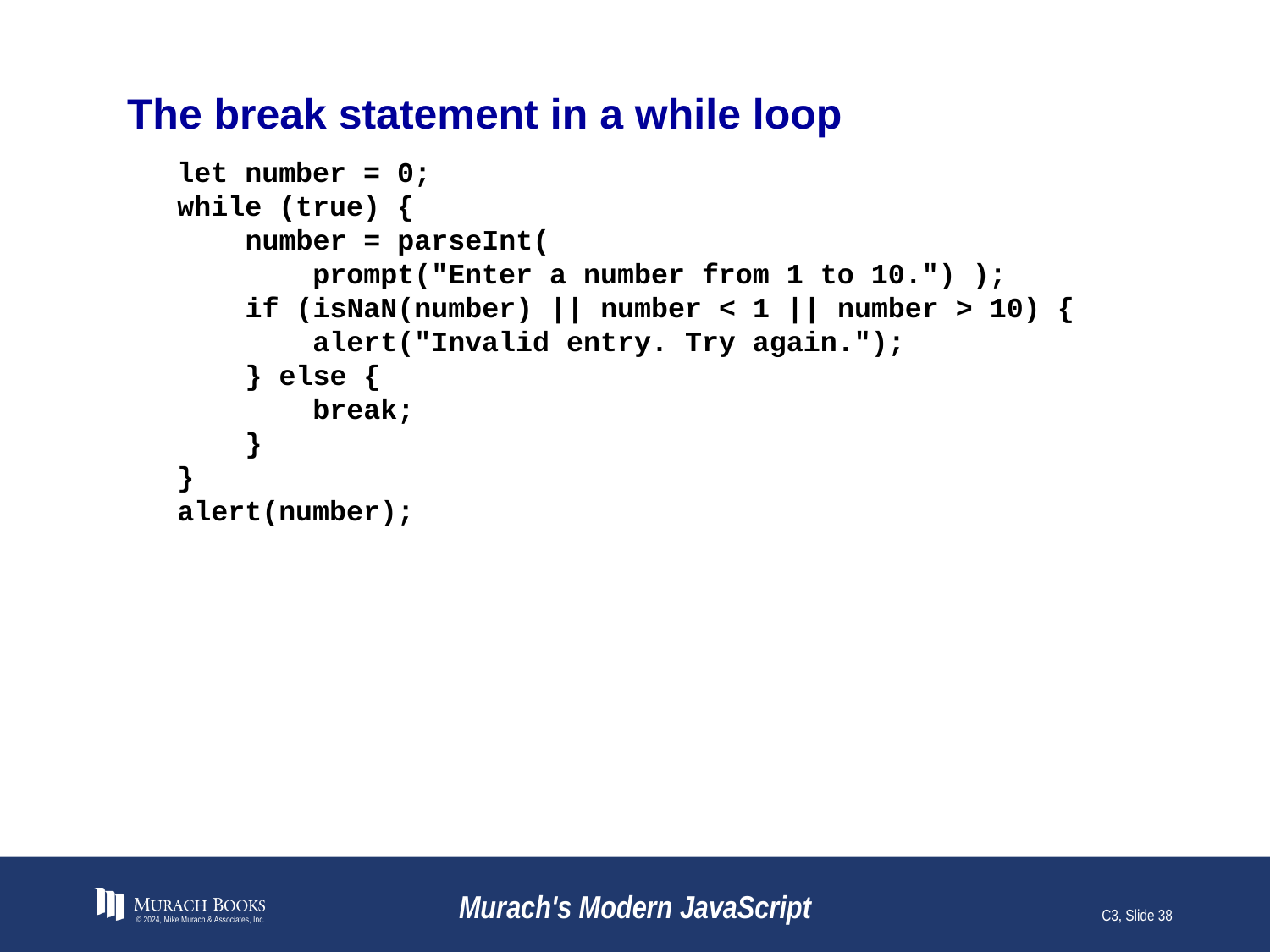

# The break statement in a while loop
let number = 0;
while (true) {
    number = parseInt(
        prompt("Enter a number from 1 to 10.") );
    if (isNaN(number) || number < 1 || number > 10) {
        alert("Invalid entry. Try again.");
    } else {
        break;
    }
}
alert(number);

© 2024, Mike Murach & Associates, Inc.
Murach's Modern JavaScript

C3, Slide 38